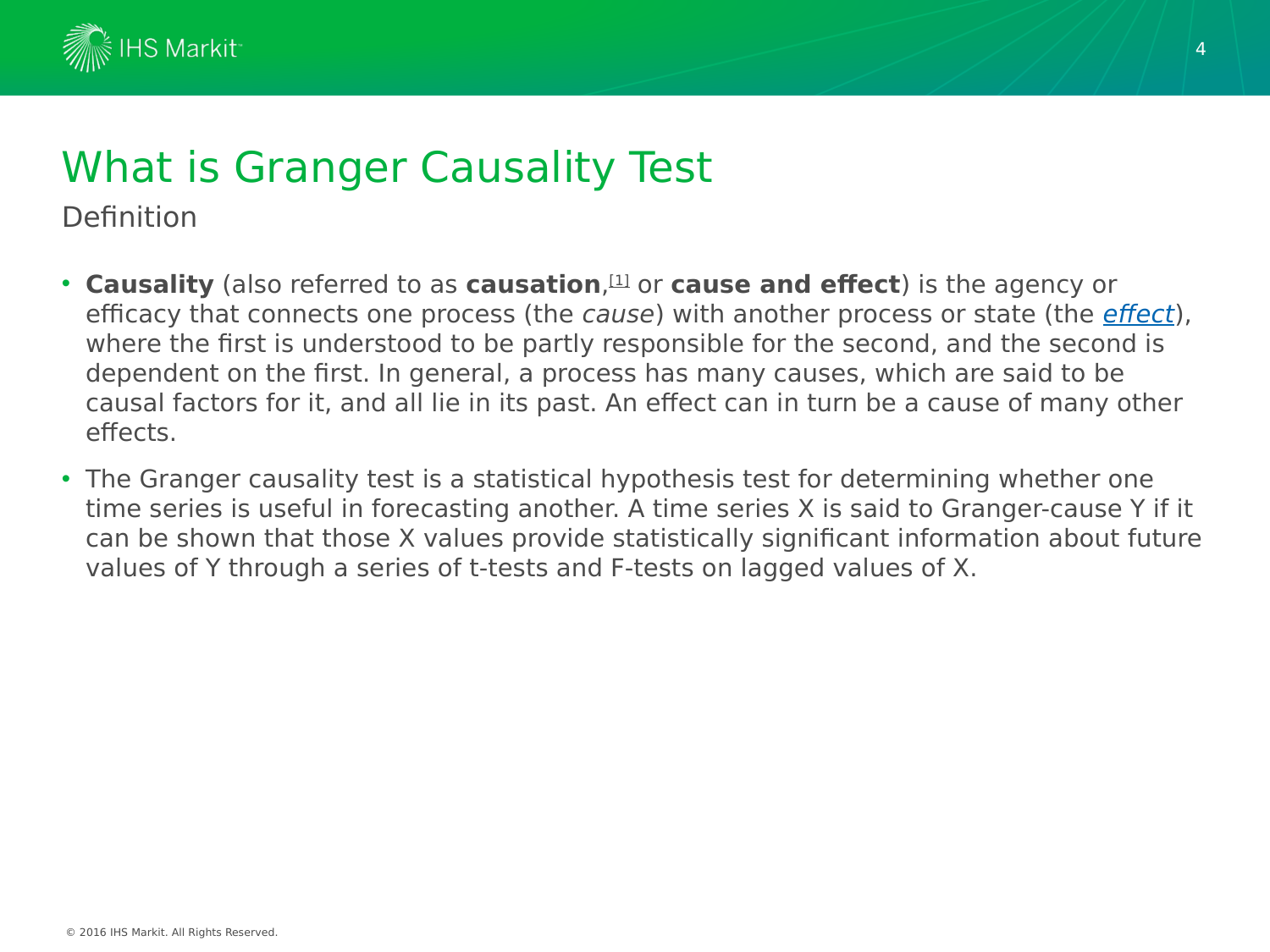

4
# What is Granger Causality Test
Definition
Causality (also referred to as causation,[1] or cause and effect) is the agency or efficacy that connects one process (the cause) with another process or state (the effect), where the first is understood to be partly responsible for the second, and the second is dependent on the first. In general, a process has many causes, which are said to be causal factors for it, and all lie in its past. An effect can in turn be a cause of many other effects.
The Granger causality test is a statistical hypothesis test for determining whether one time series is useful in forecasting another. A time series X is said to Granger-cause Y if it can be shown that those X values provide statistically significant information about future values of Y through a series of t-tests and F-tests on lagged values of X.